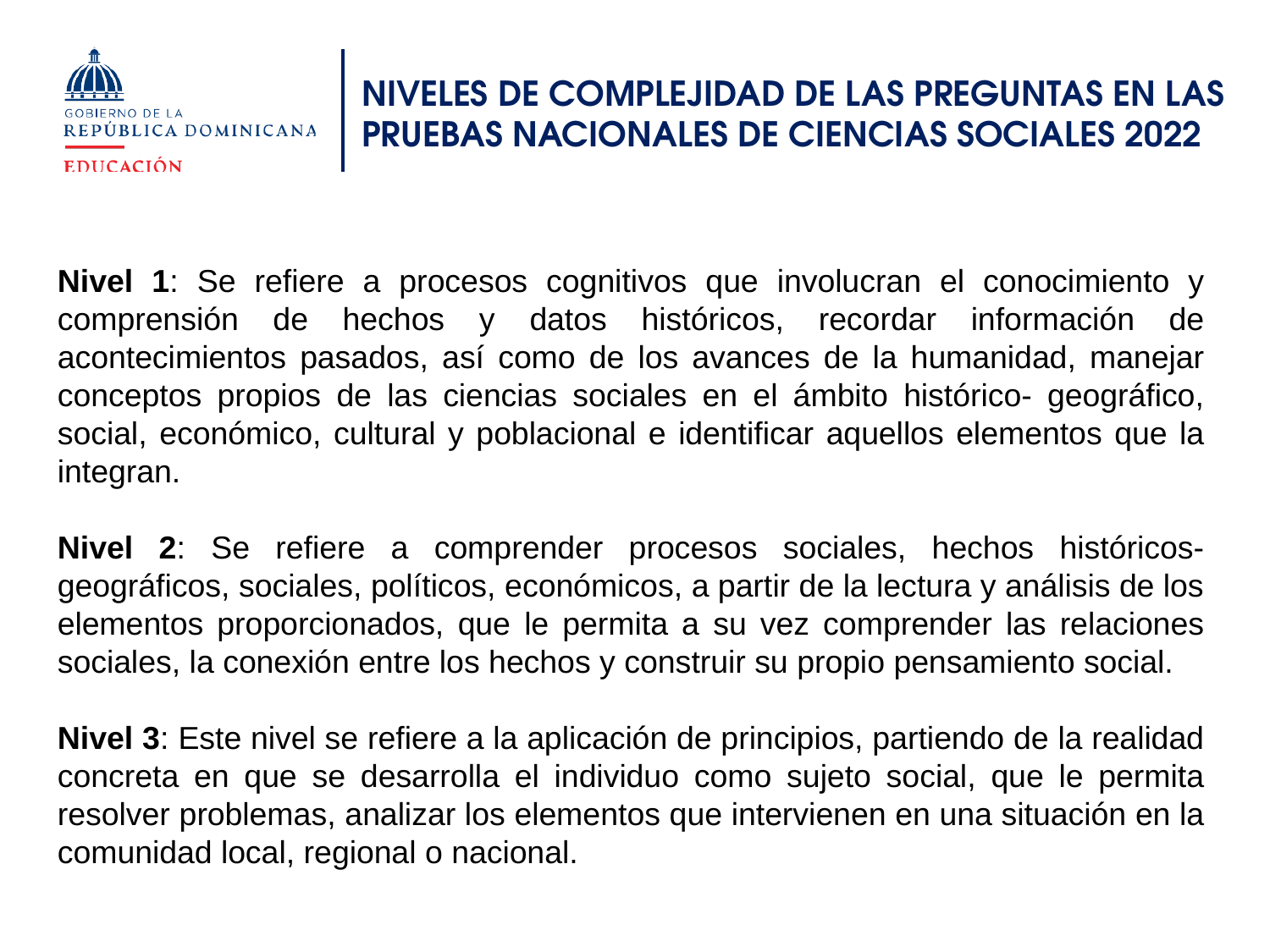

# NIVELES DE COMPLEJIDAD DE LAS PREGUNTAS EN LAS PRUEBAS NACIONALES DE CIENCIAS SOCIALES 2022

Nivel 1: Se refiere a procesos cognitivos que involucran el conocimiento y comprensión de hechos y datos históricos, recordar información de acontecimientos pasados, así como de los avances de la humanidad, manejar conceptos propios de las ciencias sociales en el ámbito histórico- geográfico, social, económico, cultural y poblacional e identificar aquellos elementos que la integran.

Nivel 2: Se refiere a comprender procesos sociales, hechos históricos- geográficos, sociales, políticos, económicos, a partir de la lectura y análisis de los elementos proporcionados, que le permita a su vez comprender las relaciones sociales, la conexión entre los hechos y construir su propio pensamiento social.

Nivel 3: Este nivel se refiere a la aplicación de principios, partiendo de la realidad concreta en que se desarrolla el individuo como sujeto social, que le permita resolver problemas, analizar los elementos que intervienen en una situación en la comunidad local, regional o nacional.